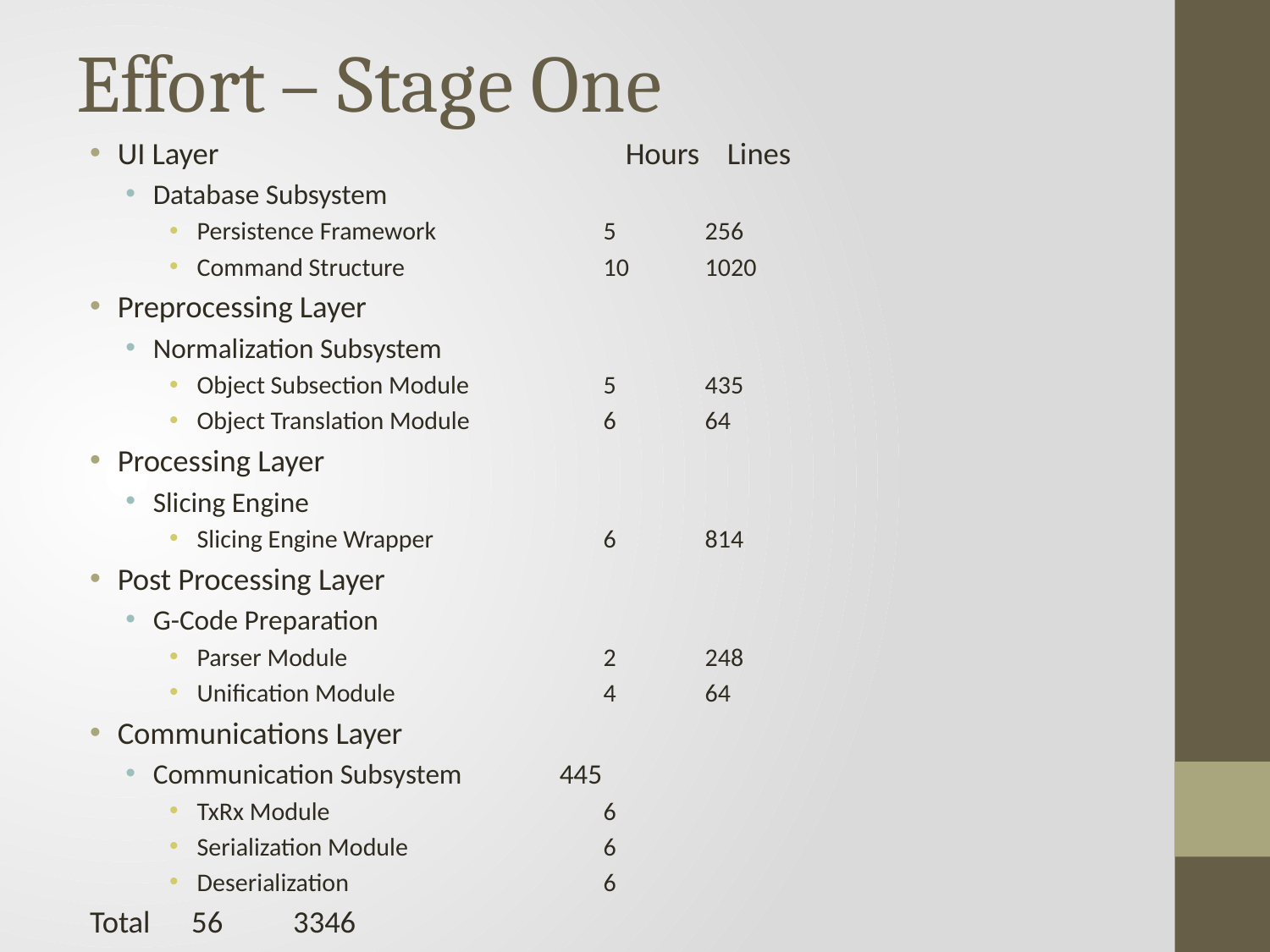

# Effort – Stage One
UI Layer				Hours	Lines
Database Subsystem
Persistence Framework		5	256
Command Structure		10	1020
Preprocessing Layer
Normalization Subsystem
Object Subsection Module		5	435
Object Translation Module		6	64
Processing Layer
Slicing Engine
Slicing Engine Wrapper		6	814
Post Processing Layer
G-Code Preparation
Parser Module			2	248
Unification Module			4	64
Communications Layer
Communication Subsystem			445
TxRx Module			6
Serialization Module		6
Deserialization			6
				Total	56	3346